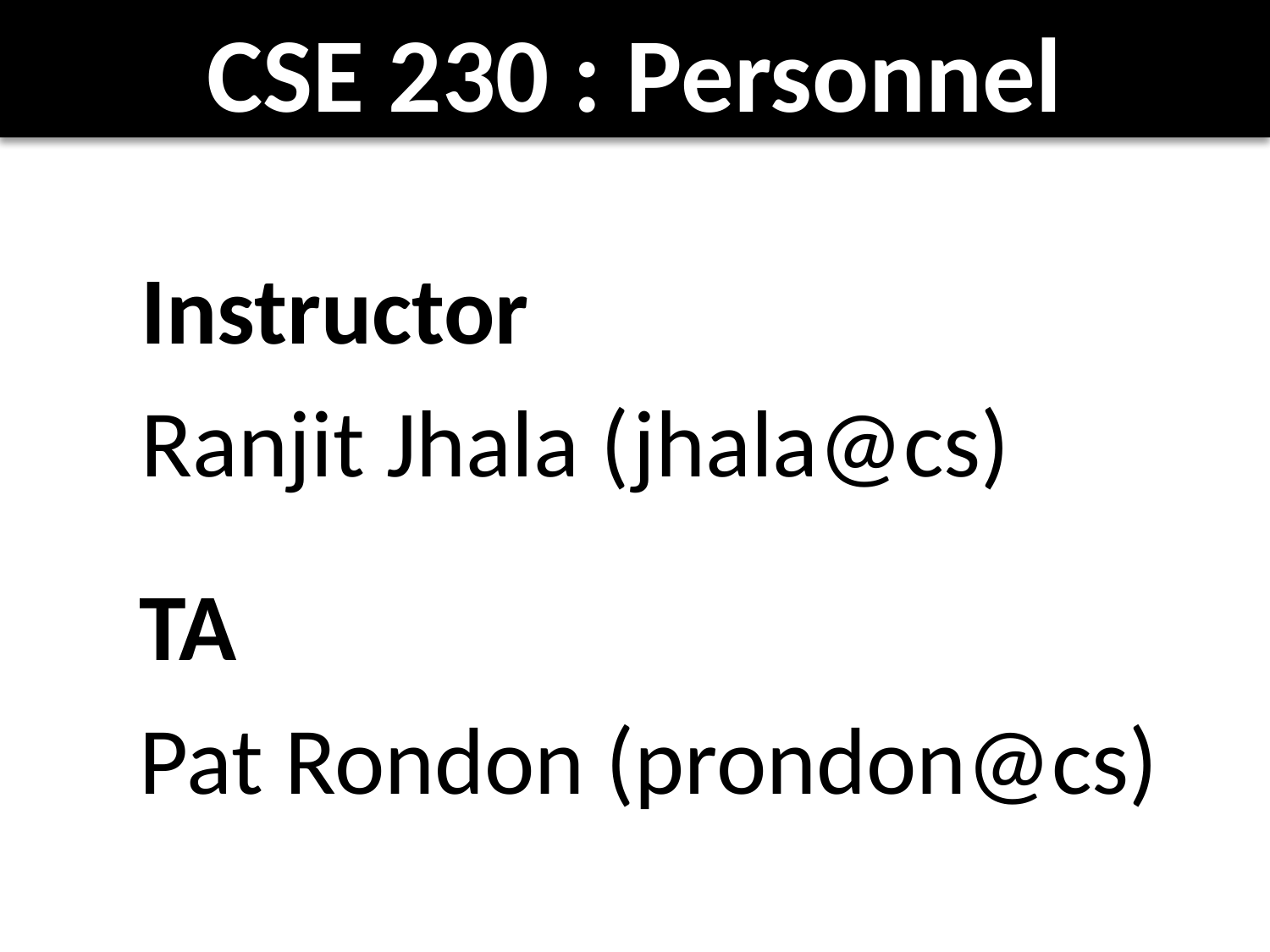

# CSE 230 : Personnel
Instructor
Ranjit Jhala (jhala@cs)
TA
Pat Rondon (prondon@cs)